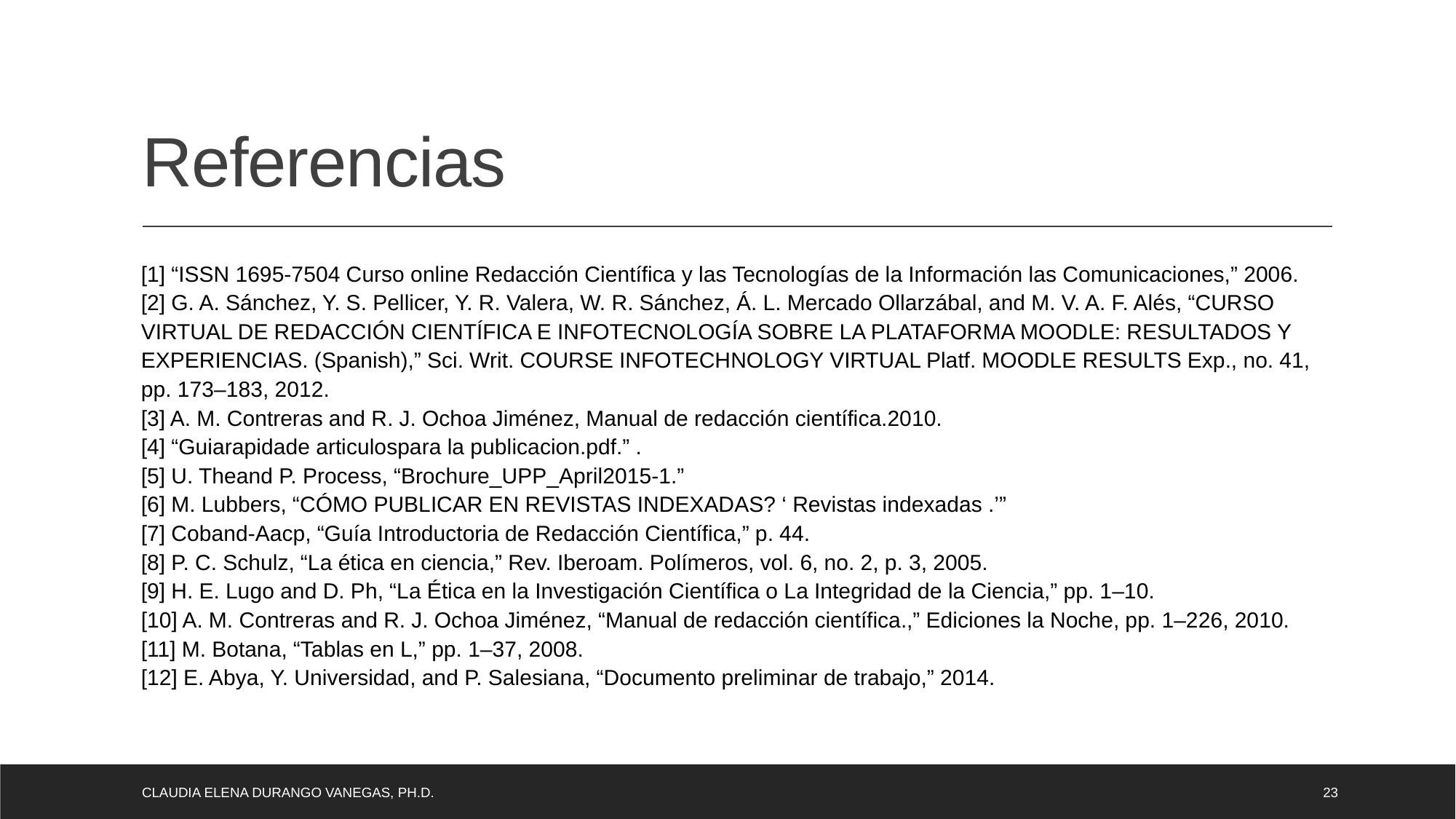

# Referencias
[1] “ISSN 1695-7504 Curso online Redacción Científica y las Tecnologías de la Información las Comunicaciones,” 2006.
[2] G. A. Sánchez, Y. S. Pellicer, Y. R. Valera, W. R. Sánchez, Á. L. Mercado Ollarzábal, and M. V. A. F. Alés, “CURSO VIRTUAL DE REDACCIÓN CIENTÍFICA E INFOTECNOLOGÍA SOBRE LA PLATAFORMA MOODLE: RESULTADOS Y EXPERIENCIAS. (Spanish),” Sci. Writ. COURSE INFOTECHNOLOGY VIRTUAL Platf. MOODLE RESULTS Exp., no. 41, pp. 173–183, 2012.
[3] A. M. Contreras and R. J. Ochoa Jiménez, Manual de redacción científica.2010.
[4] “Guiarapidade articulospara la publicacion.pdf.” .
[5] U. Theand P. Process, “Brochure_UPP_April2015-1.”
[6] M. Lubbers, “CÓMO PUBLICAR EN REVISTAS INDEXADAS? ‘ Revistas indexadas .’”
[7] Coband-Aacp, “Guía Introductoria de Redacción Científica,” p. 44.
[8] P. C. Schulz, “La ética en ciencia,” Rev. Iberoam. Polímeros, vol. 6, no. 2, p. 3, 2005.
[9] H. E. Lugo and D. Ph, “La Ética en la Investigación Científica o La Integridad de la Ciencia,” pp. 1–10.
[10] A. M. Contreras and R. J. Ochoa Jiménez, “Manual de redacción científica.,” Ediciones la Noche, pp. 1–226, 2010.
[11] M. Botana, “Tablas en L,” pp. 1–37, 2008.
[12] E. Abya, Y. Universidad, and P. Salesiana, “Documento preliminar de trabajo,” 2014.
Claudia Elena Durango Vanegas, Ph.D.
23